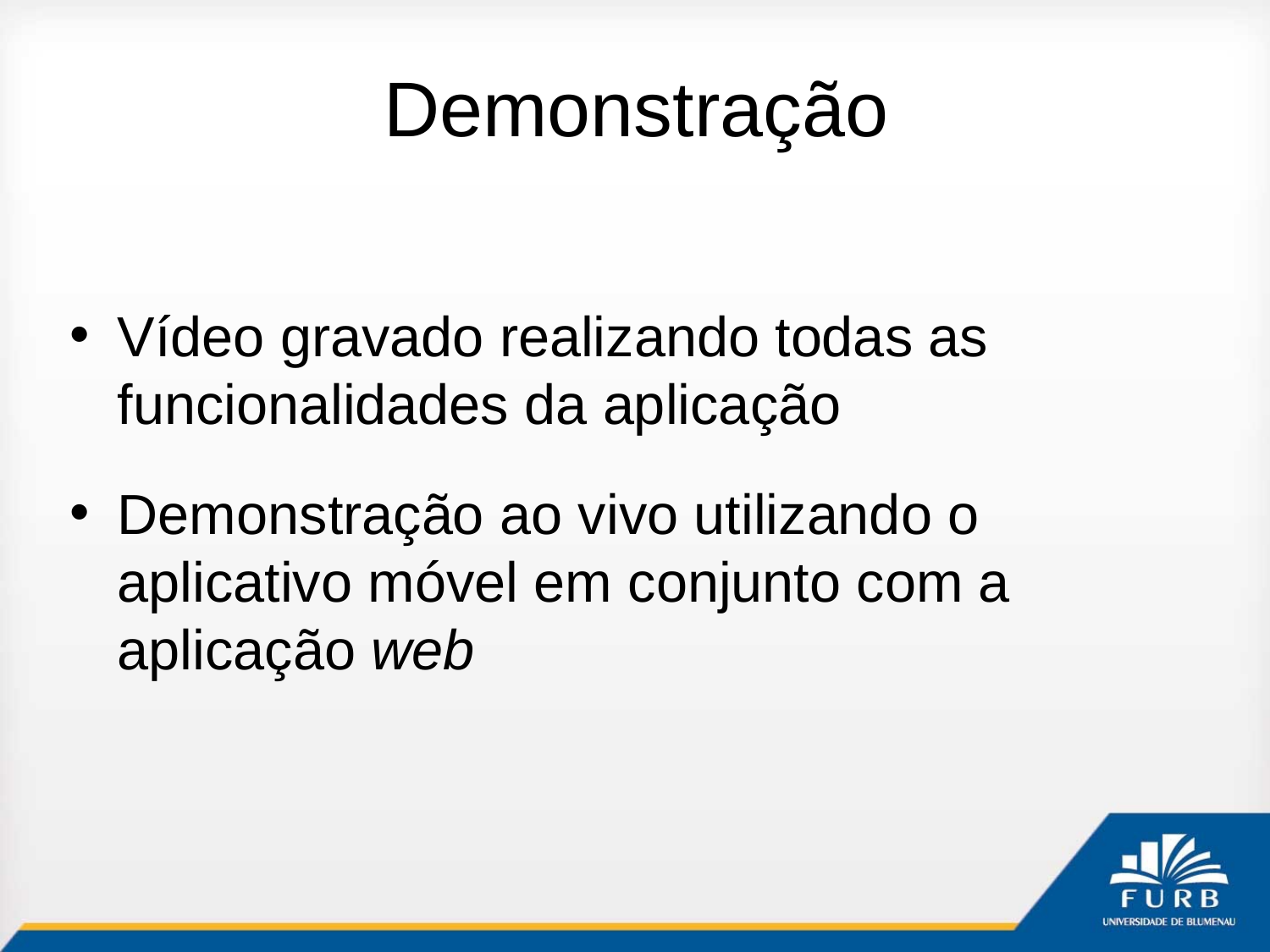

# Demonstração
Vídeo gravado realizando todas as funcionalidades da aplicação
Demonstração ao vivo utilizando o aplicativo móvel em conjunto com a aplicação web